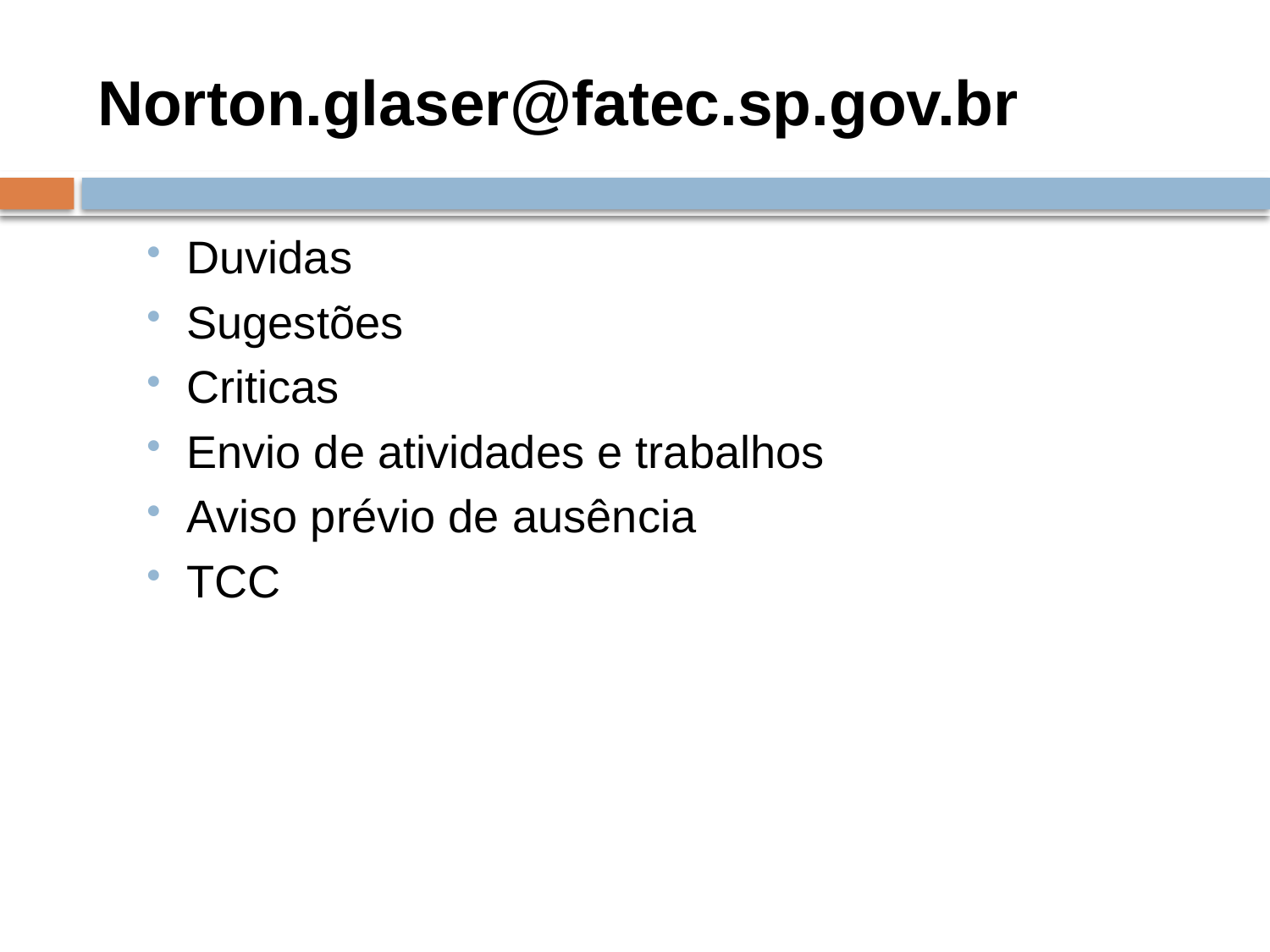

# Norton.glaser@fatec.sp.gov.br
Duvidas
Sugestões
Criticas
Envio de atividades e trabalhos
Aviso prévio de ausência
TCC